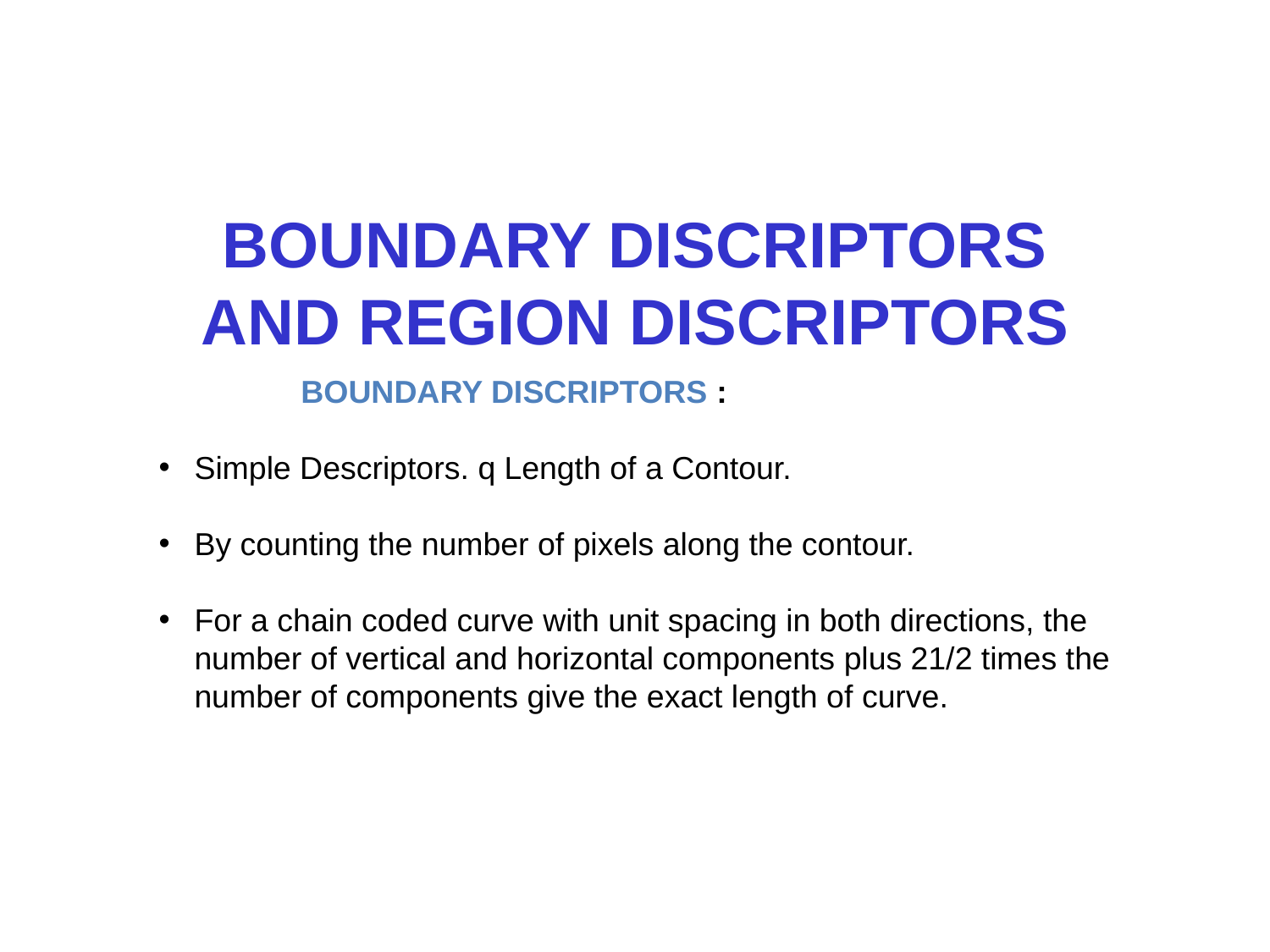

# BOUNDARY DISCRIPTORS AND REGION DISCRIPTORS
                BOUNDARY DISCRIPTORS :

Simple Descriptors. q Length of a Contour.

By counting the number of pixels along the contour.

For a chain coded curve with unit spacing in both directions, the number of vertical and horizontal components plus 21/2 times the number of components give the exact length of curve.